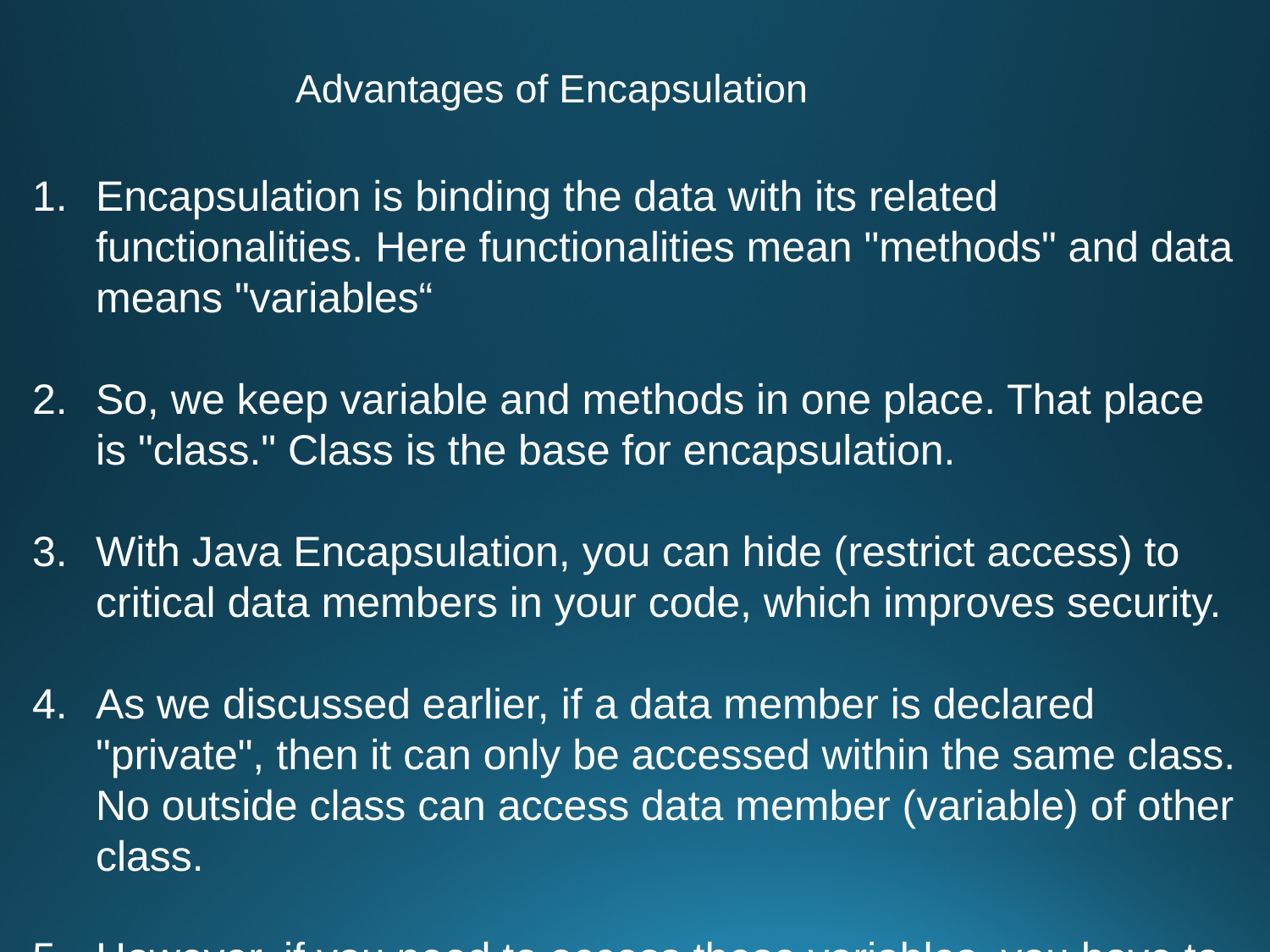

Advantages of Encapsulation
Encapsulation is binding the data with its related functionalities. Here functionalities mean "methods" and data means "variables“

So, we keep variable and methods in one place. That place is "class." Class is the base for encapsulation.

With Java Encapsulation, you can hide (restrict access) to critical data members in your code, which improves security.

As we discussed earlier, if a data member is declared "private", then it can only be accessed within the same class. No outside class can access data member (variable) of other class.

However, if you need to access these variables, you have to use public "getter" and "setter" methods.